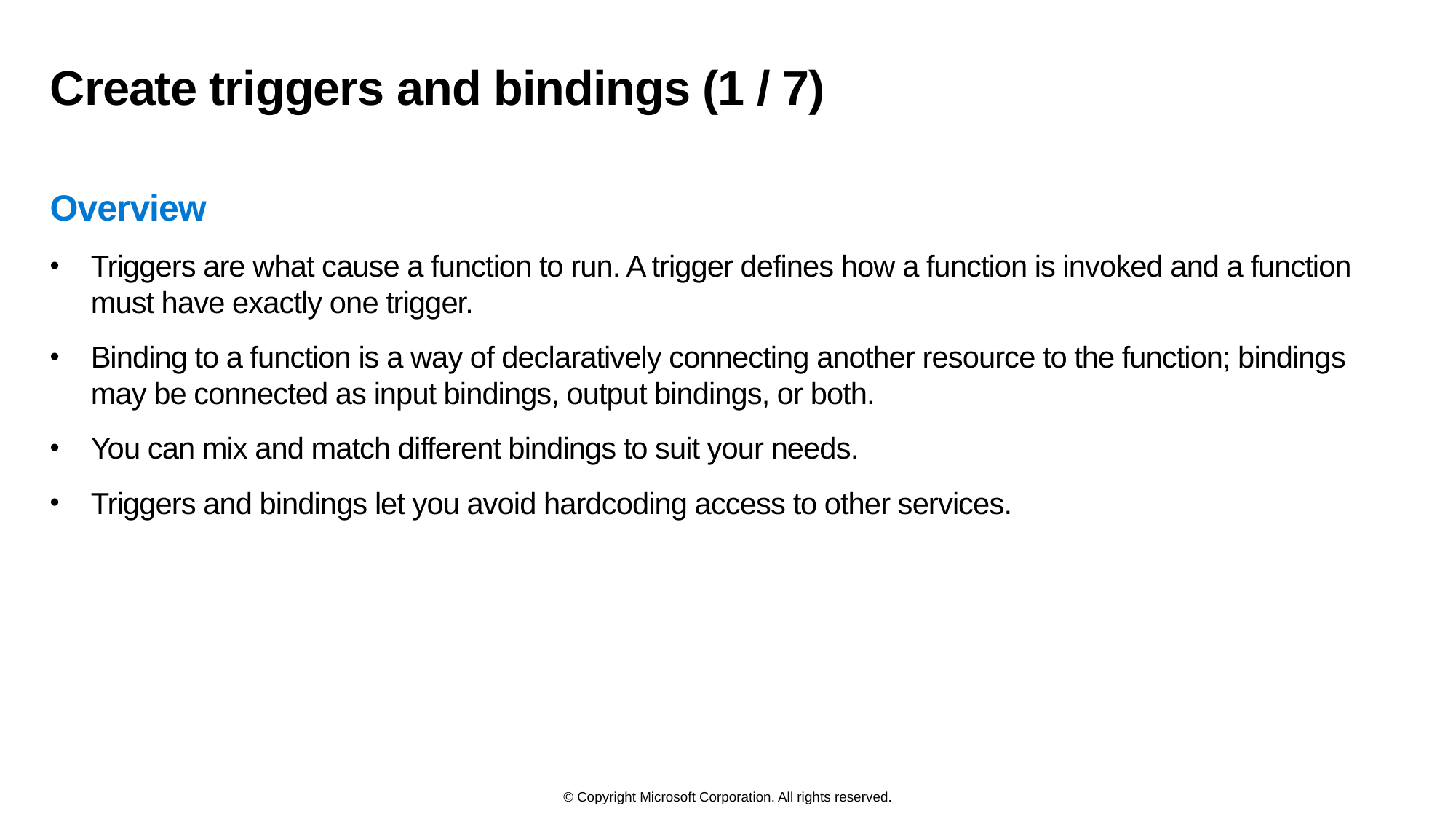

# Create triggers and bindings (1 / 7)
Overview
Triggers are what cause a function to run. A trigger defines how a function is invoked and a function must have exactly one trigger.
Binding to a function is a way of declaratively connecting another resource to the function; bindings may be connected as input bindings, output bindings, or both.
You can mix and match different bindings to suit your needs.
Triggers and bindings let you avoid hardcoding access to other services.